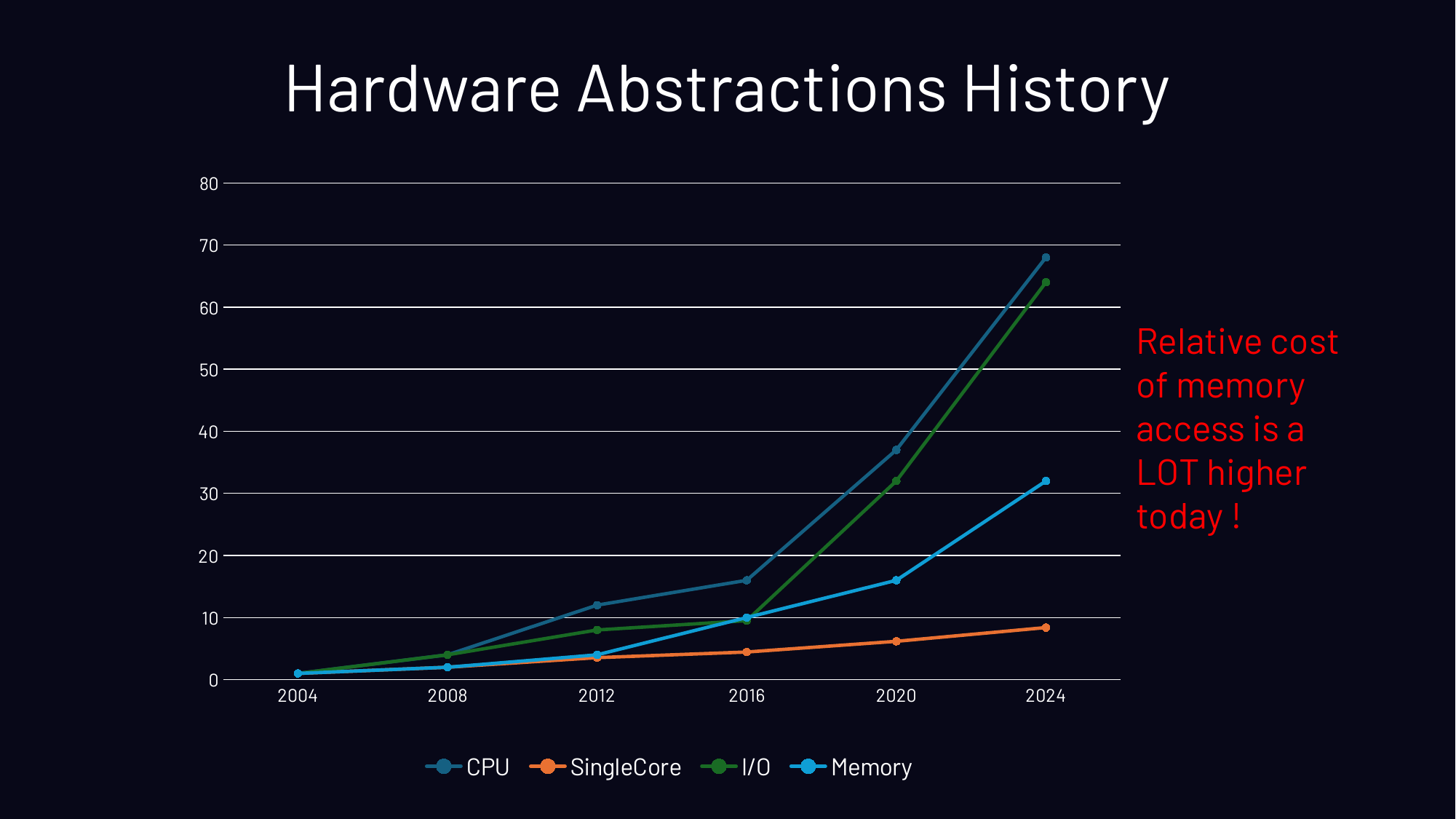

# Hardware Abstractions History

### Chart

| Category | CPU | SingleCore | I/O | Memory |
|---|---|---|---|---|
| 2004 | 1.0 | 1.0 | 1.0 | 1.0 |
| 2008 | 4.0 | 2.0 | 4.0 | 2.0 |
| 2012 | 12.0 | 3.54 | 8.0 | 4.0 |
| 2016 | 16.0 | 4.45 | 9.5 | 10.0 |
| 2020 | 37.0 | 6.17 | 32.0 | 16.0 |
| 2024 | 68.0 | 8.39 | 64.0 | 32.0 |
Relative cost of memory access is a LOT higher today !